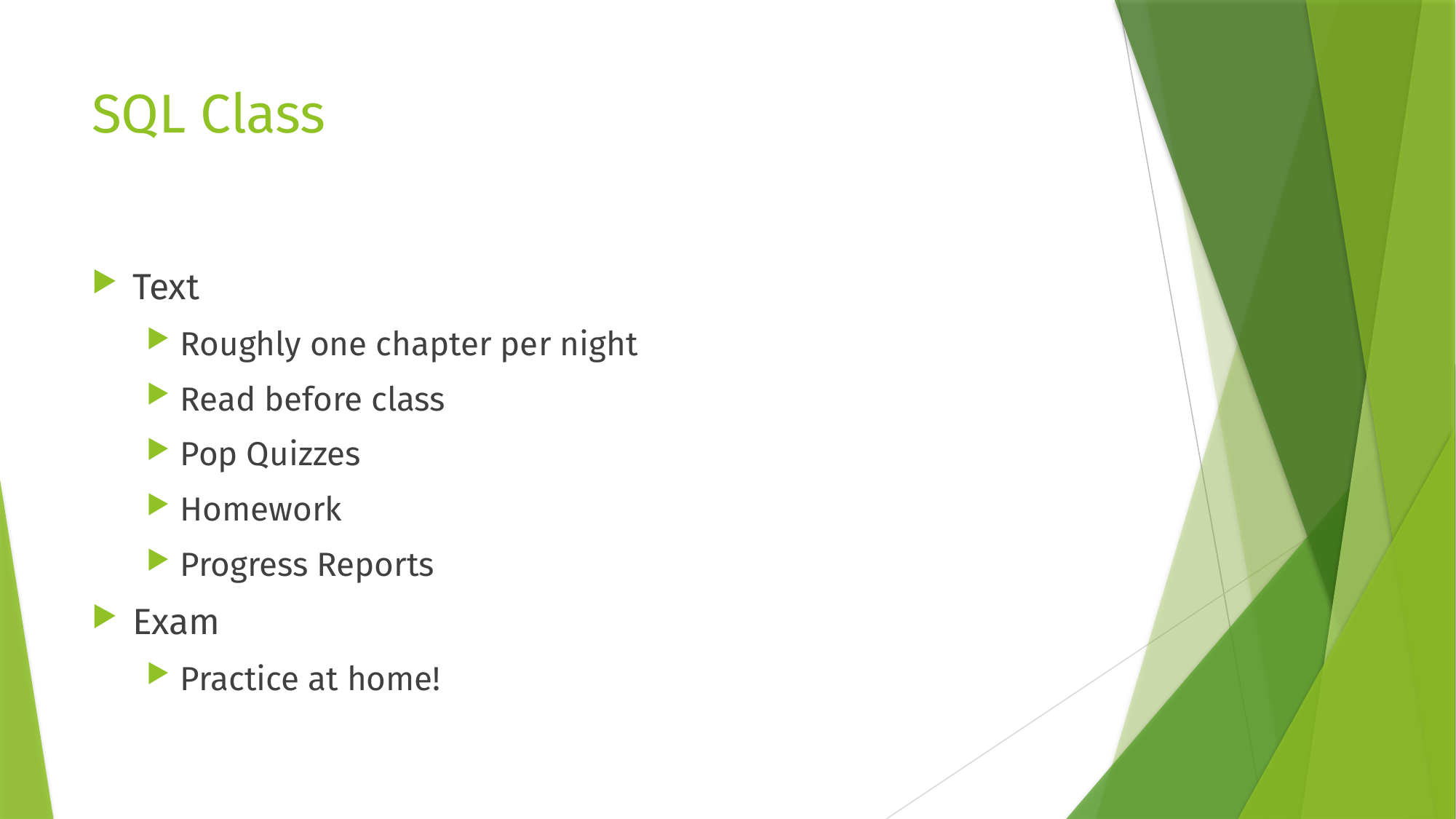

# SQL Class
Text
Roughly one chapter per night
Read before class
Pop Quizzes
Homework
Progress Reports
Exam
Practice at home!